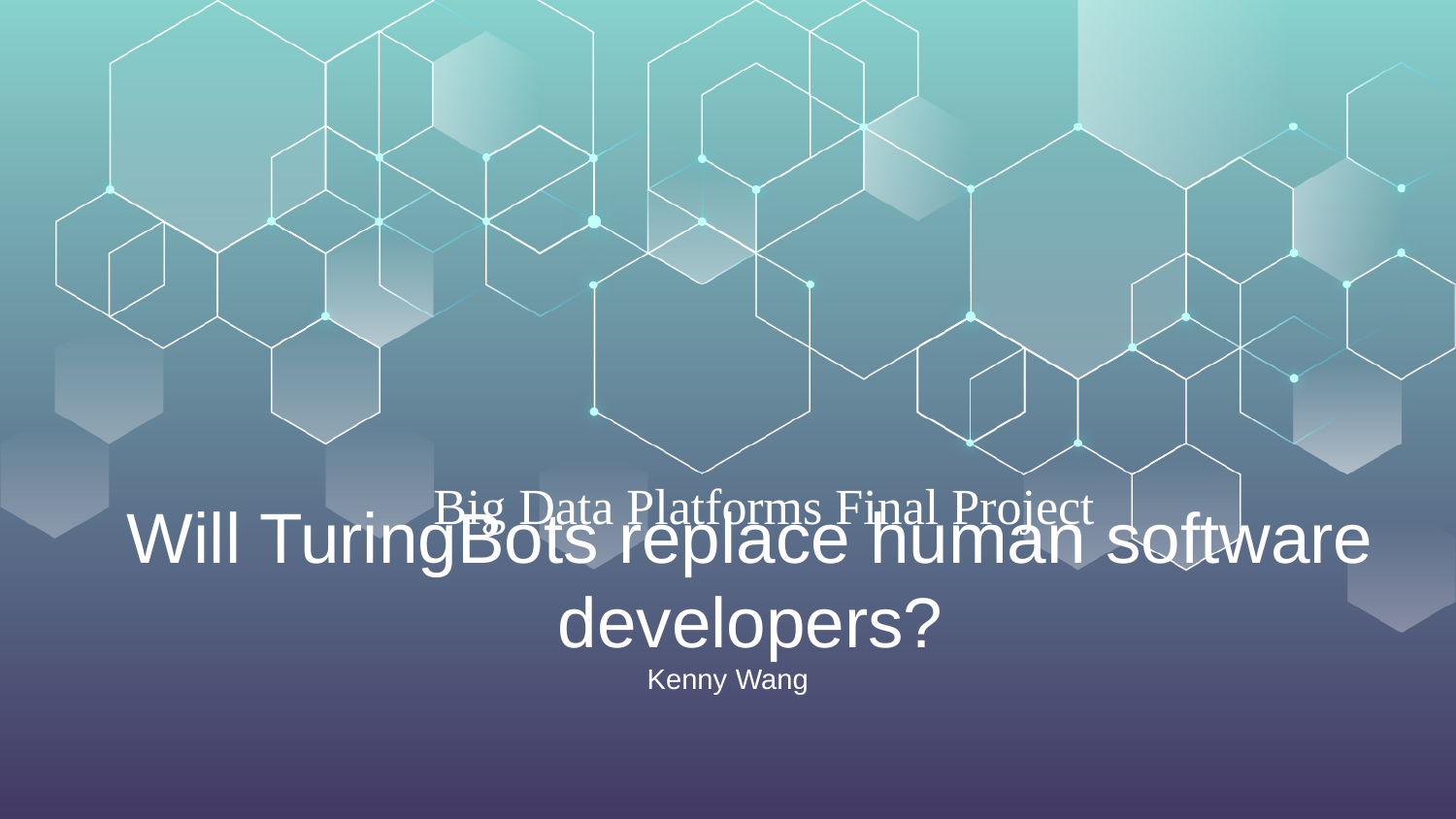

# Will TuringBots replace human software developers?
Big Data Platforms Final Project

Kenny Wang